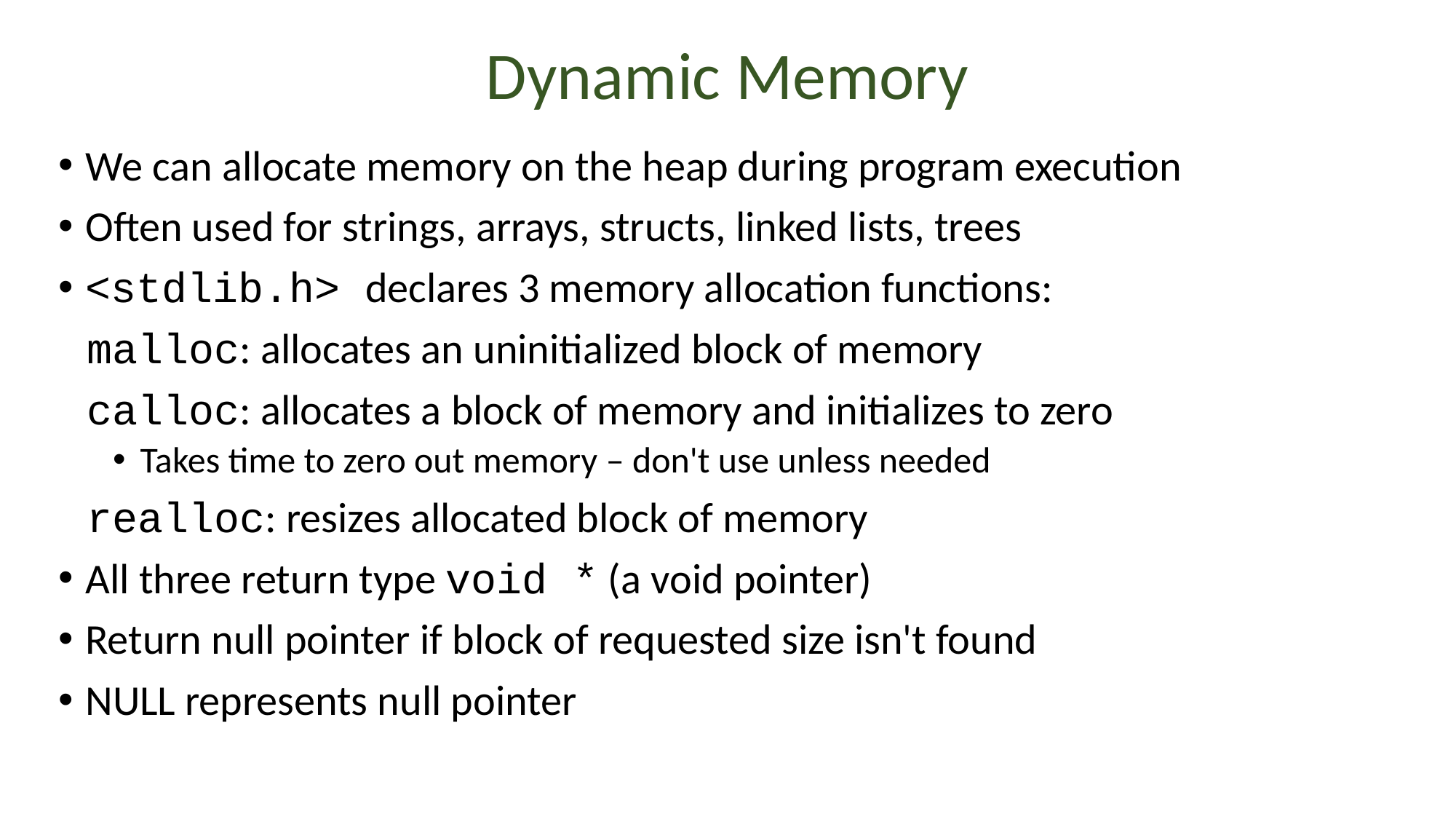

# Dynamic Memory
We can allocate memory on the heap during program execution
Often used for strings, arrays, structs, linked lists, trees
<stdlib.h> declares 3 memory allocation functions:
   malloc: allocates an uninitialized block of memory
   calloc: allocates a block of memory and initializes to zero
Takes time to zero out memory – don't use unless needed
   realloc: resizes allocated block of memory
All three return type void * (a void pointer)
Return null pointer if block of requested size isn't found
NULL represents null pointer